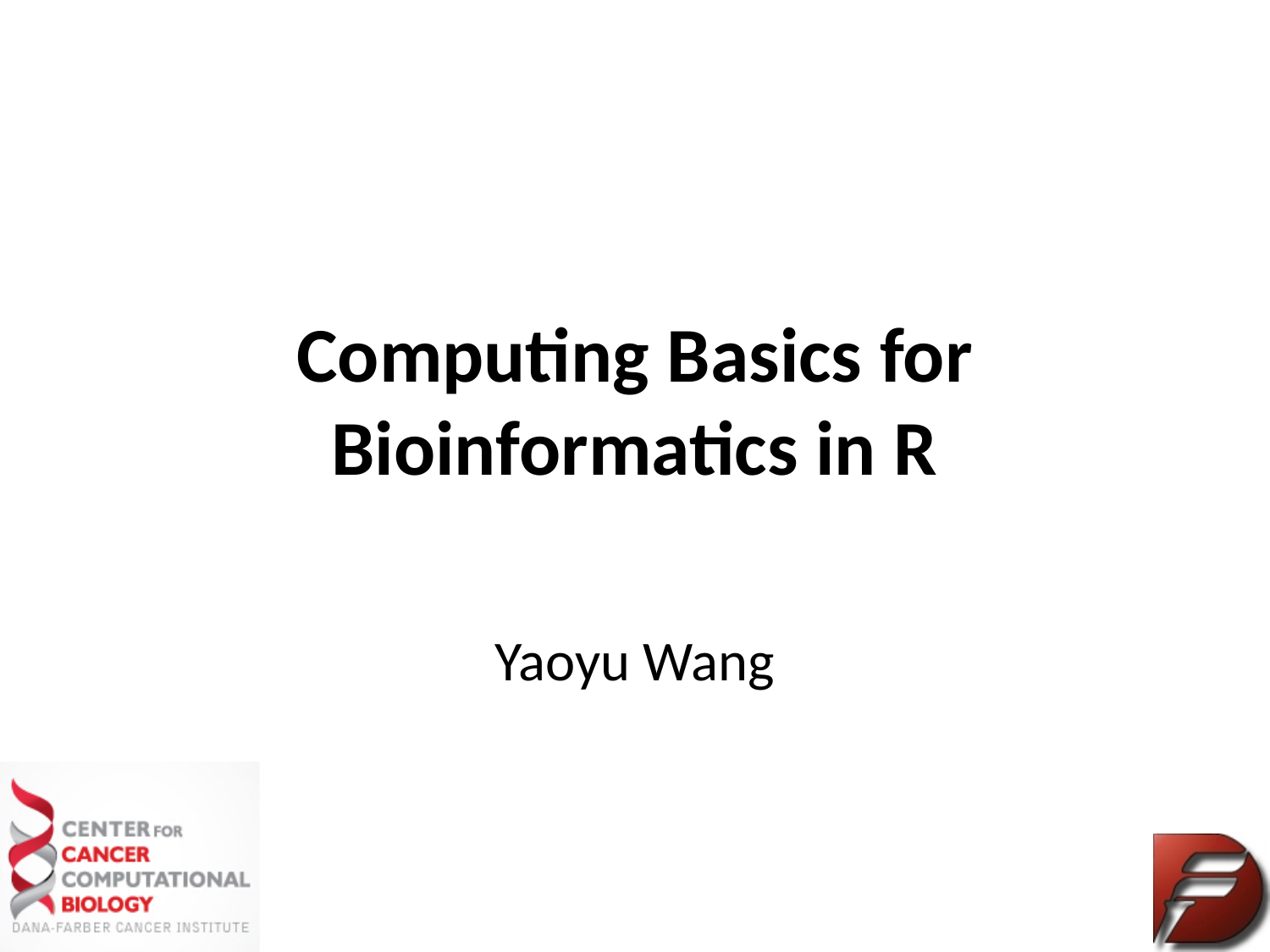

# Computing Basics for Bioinformatics in R

Yaoyu Wang